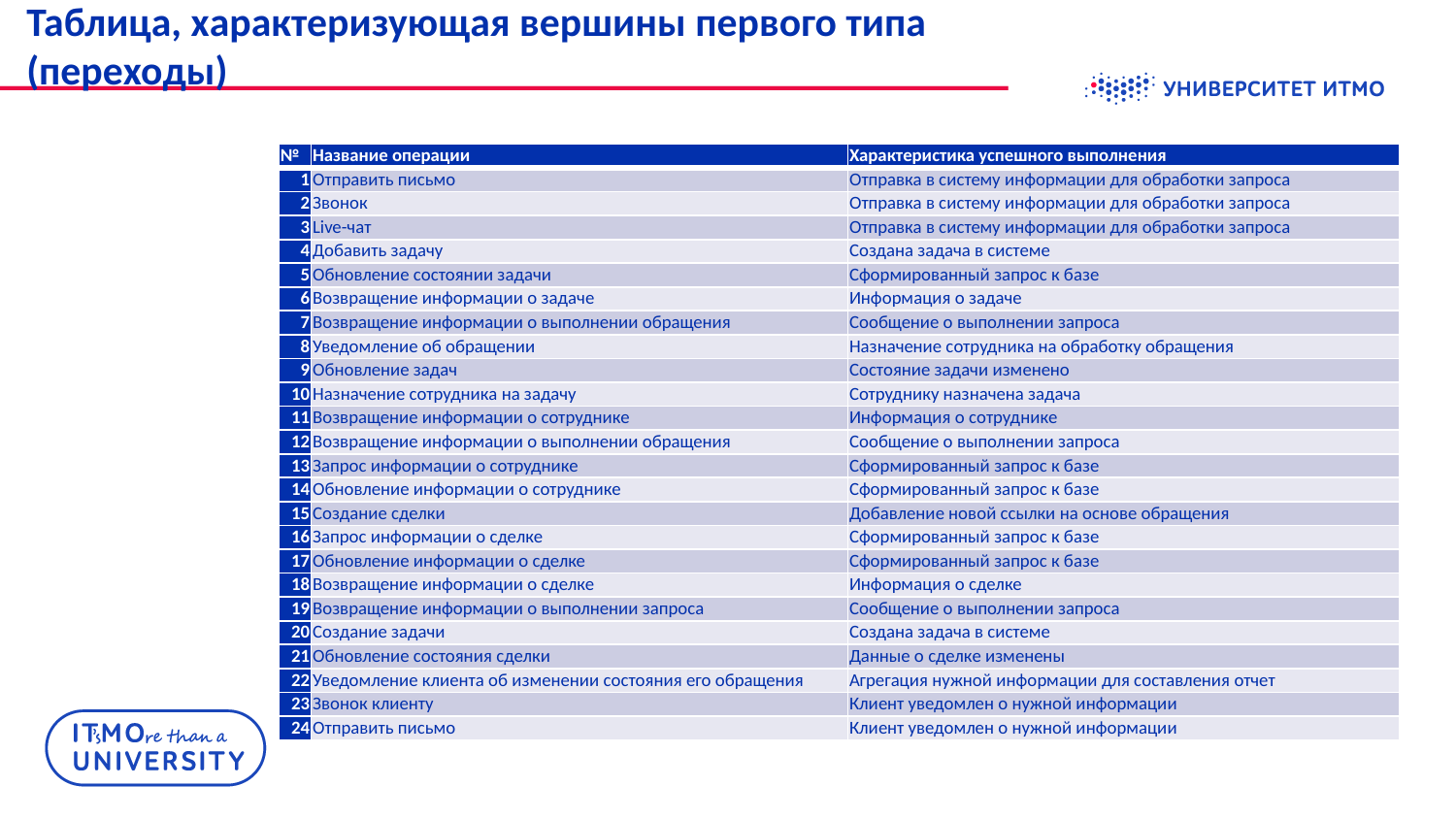

# Таблица, характеризующая вершины первого типа (переходы)
| № | Название операции | Характеристика успешного выполнения |
| --- | --- | --- |
| 1 | Отправить письмо | Отправка в систему информации для обработки запроса |
| 2 | Звонок | Отправка в систему информации для обработки запроса |
| 3 | Live-чат | Отправка в систему информации для обработки запроса |
| 4 | Добавить задачу | Создана задача в системе |
| 5 | Обновление состоянии задачи | Сформированный запрос к базе |
| 6 | Возвращение информации о задаче | Информация о задаче |
| 7 | Возвращение информации о выполнении обращения | Сообщение о выполнении запроса |
| 8 | Уведомление об обращении | Назначение сотрудника на обработку обращения |
| 9 | Обновление задач | Состояние задачи изменено |
| 10 | Назначение сотрудника на задачу | Сотруднику назначена задача |
| 11 | Возвращение информации о сотруднике | Информация о сотруднике |
| 12 | Возвращение информации о выполнении обращения | Сообщение о выполнении запроса |
| 13 | Запрос информации о сотруднике | Сформированный запрос к базе |
| 14 | Обновление информации о сотруднике | Сформированный запрос к базе |
| 15 | Создание сделки | Добавление новой ссылки на основе обращения |
| 16 | Запрос информации о сделке | Сформированный запрос к базе |
| 17 | Обновление информации о сделке | Сформированный запрос к базе |
| 18 | Возвращение информации о сделке | Информация о сделке |
| 19 | Возвращение информации о выполнении запроса | Сообщение о выполнении запроса |
| 20 | Создание задачи | Создана задача в системе |
| 21 | Обновление состояния сделки | Данные о сделке изменены |
| 22 | Уведомление клиента об изменении состояния его обращения | Агрегация нужной информации для составления отчет |
| 23 | Звонок клиенту | Клиент уведомлен о нужной информации |
| 24 | Отправить письмо | Клиент уведомлен о нужной информации |